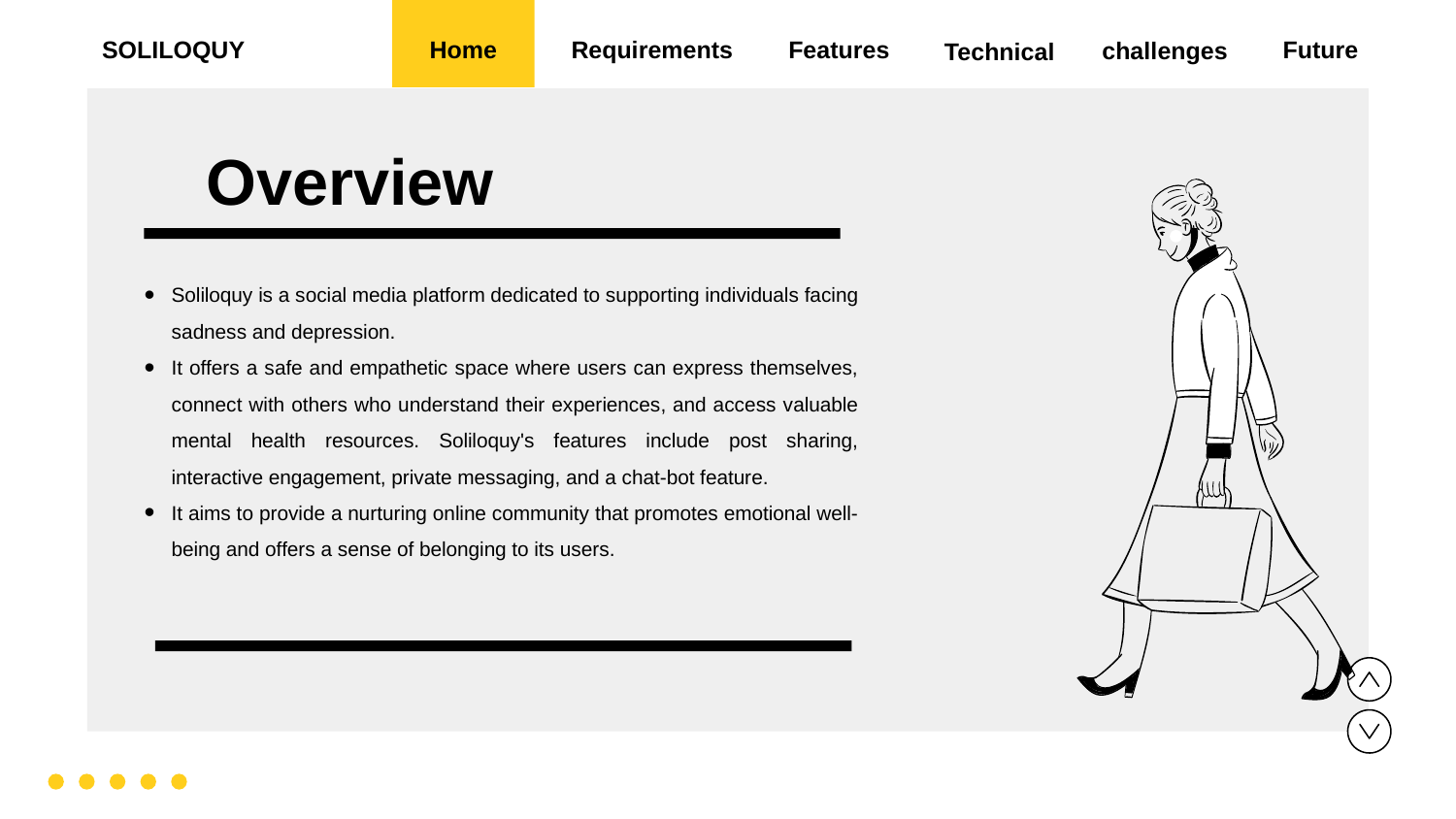

Technical
Future
SOLILOQUY
Home
Requirements
Features
challenges
# Overview

Soliloquy is a social media platform dedicated to supporting individuals facing sadness and depression.
It offers a safe and empathetic space where users can express themselves, connect with others who understand their experiences, and access valuable mental health resources. Soliloquy's features include post sharing, interactive engagement, private messaging, and a chat-bot feature.
It aims to provide a nurturing online community that promotes emotional well-being and offers a sense of belonging to its users.